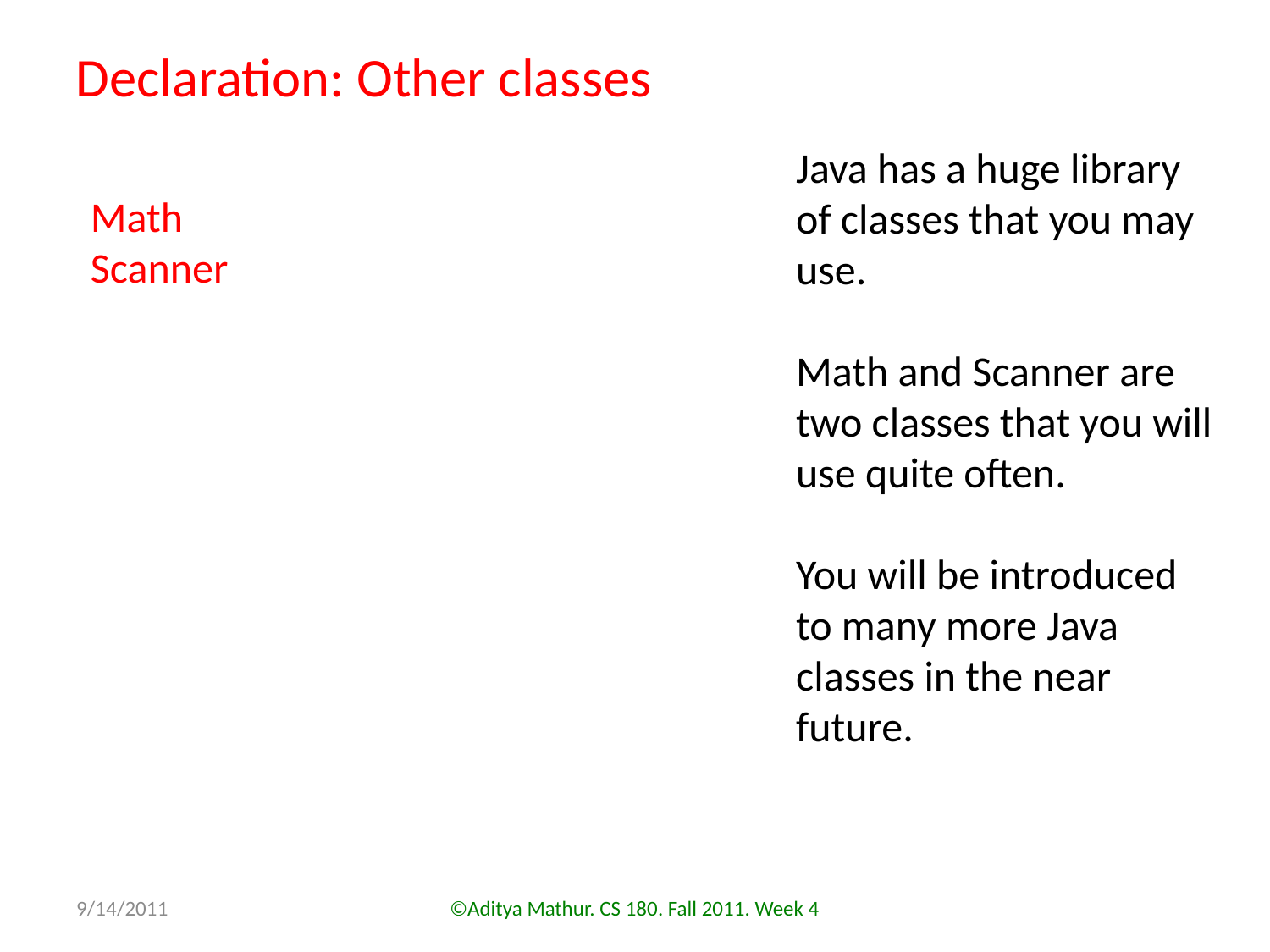

Declaration: Other classes

Math
Scanner

Java has a huge library of classes that you may use.

Math and Scanner are two classes that you will use quite often.

You will be introduced to many more Java classes in the near future.

9/14/2011
©Aditya Mathur. CS 180. Fall 2011. Week 4